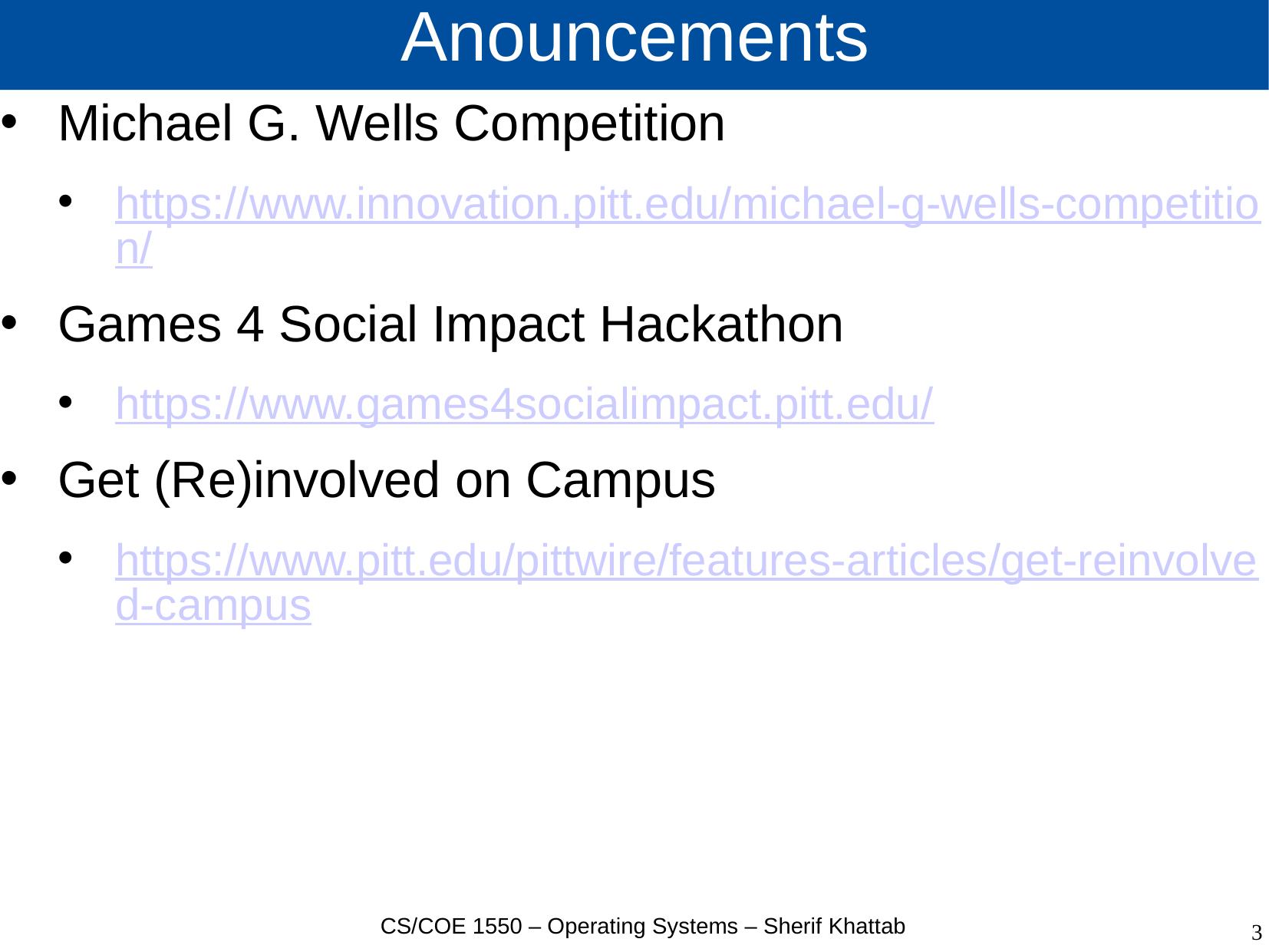

# Anouncements
Michael G. Wells Competition
https://www.innovation.pitt.edu/michael-g-wells-competition/
Games 4 Social Impact Hackathon
https://www.games4socialimpact.pitt.edu/
Get (Re)involved on Campus
https://www.pitt.edu/pittwire/features-articles/get-reinvolved-campus
CS/COE 1550 – Operating Systems – Sherif Khattab
3